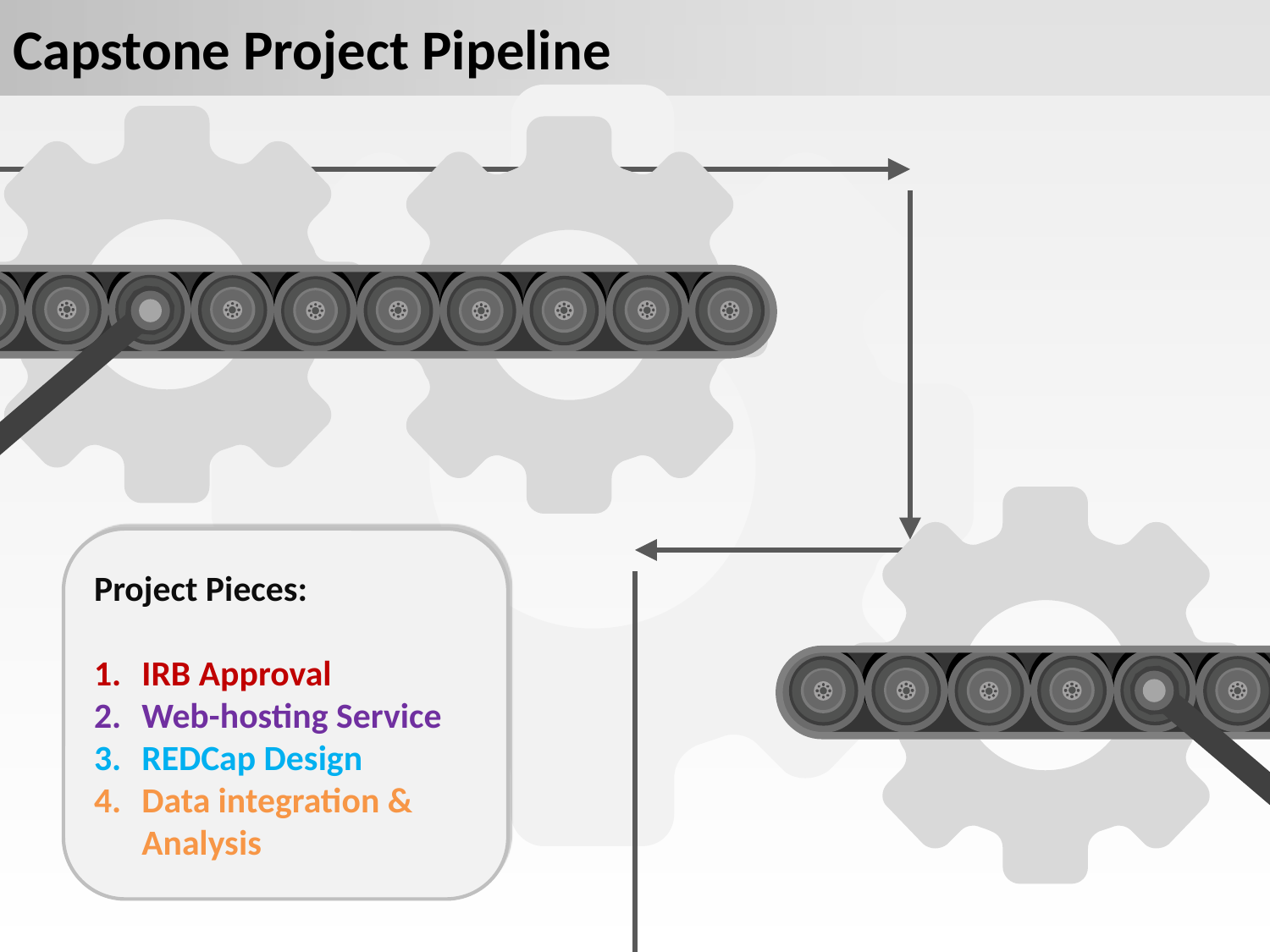

Capstone Project Pipeline

Project Pieces:

IRB Approval
Web-hosting Service
REDCap Design
Data integration & Analysis